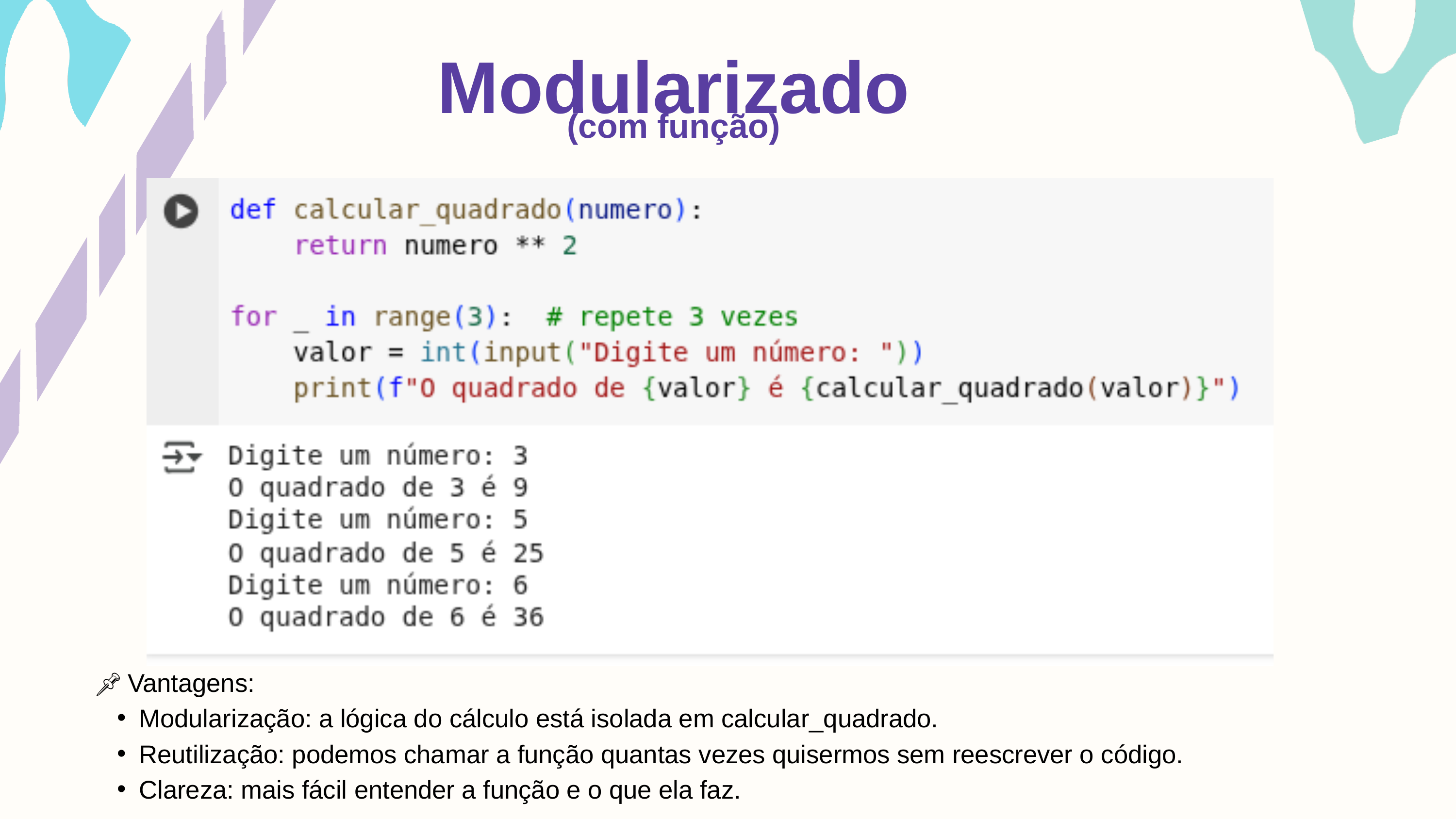

Modularizado
(com função)

📌 Vantagens:
Modularização: a lógica do cálculo está isolada em calcular_quadrado.
Reutilização: podemos chamar a função quantas vezes quisermos sem reescrever o código.
Clareza: mais fácil entender a função e o que ela faz.